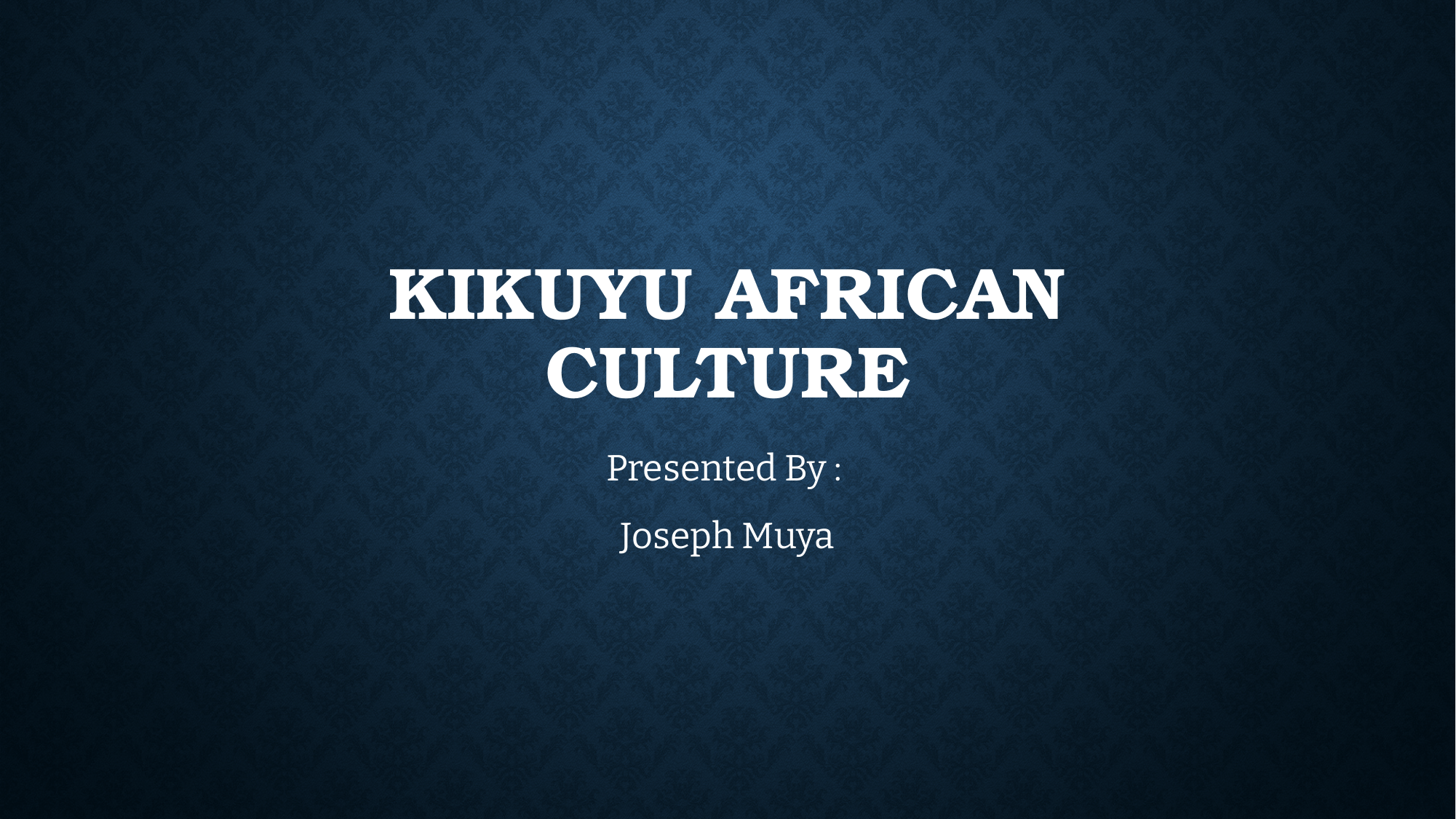

# KIKUYU African Culture
Presented By :
Joseph Muya